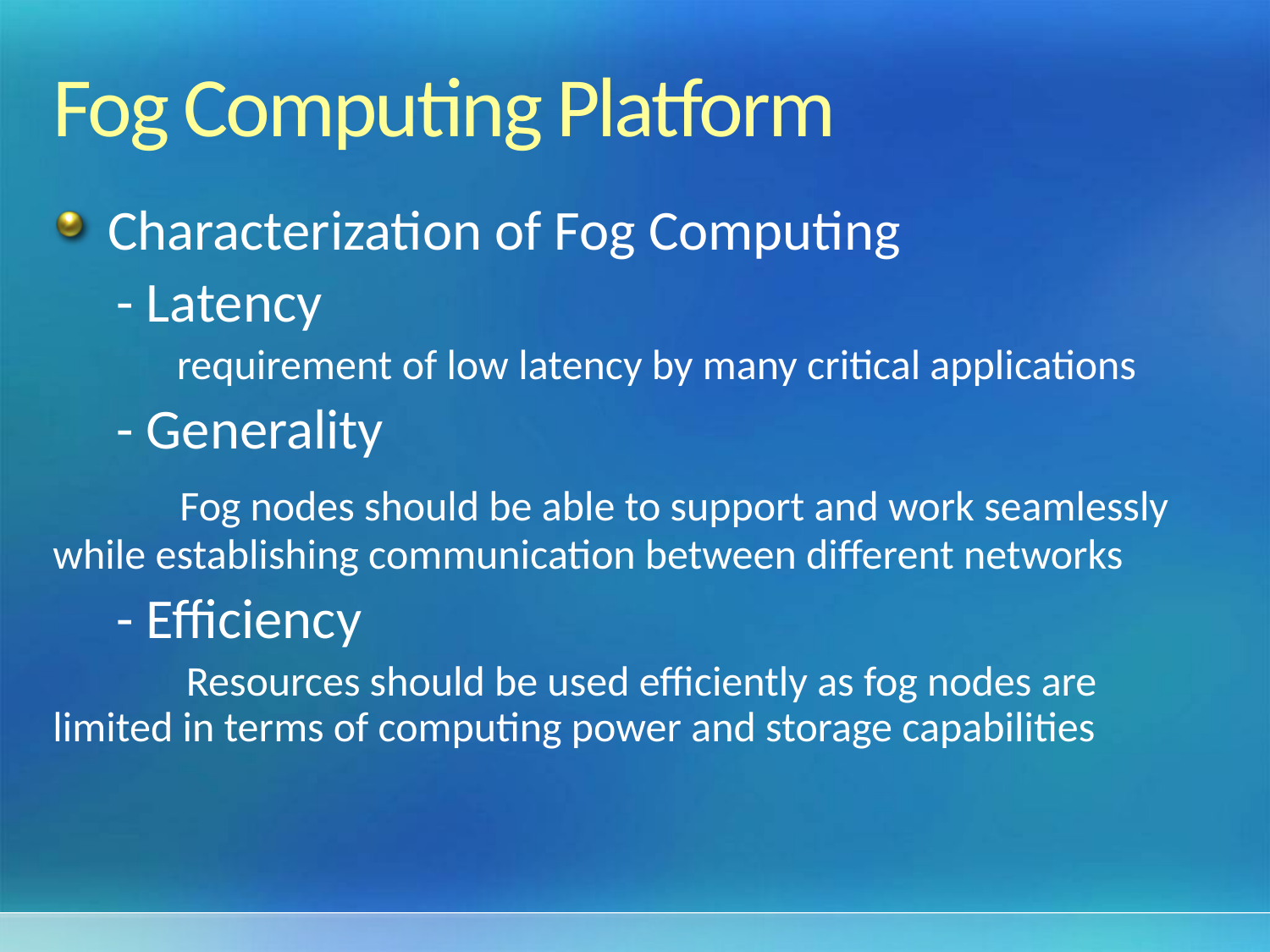

# Fog Computing Platform
Characterization of Fog Computing
     - Latency
             requirement of low latency by many critical applications
     - Generality
          Fog nodes should be able to support and work seamlessly while establishing communication between different networks
     - Efficiency
              Resources should be used efficiently as fog nodes are limited in terms of computing power and storage capabilities